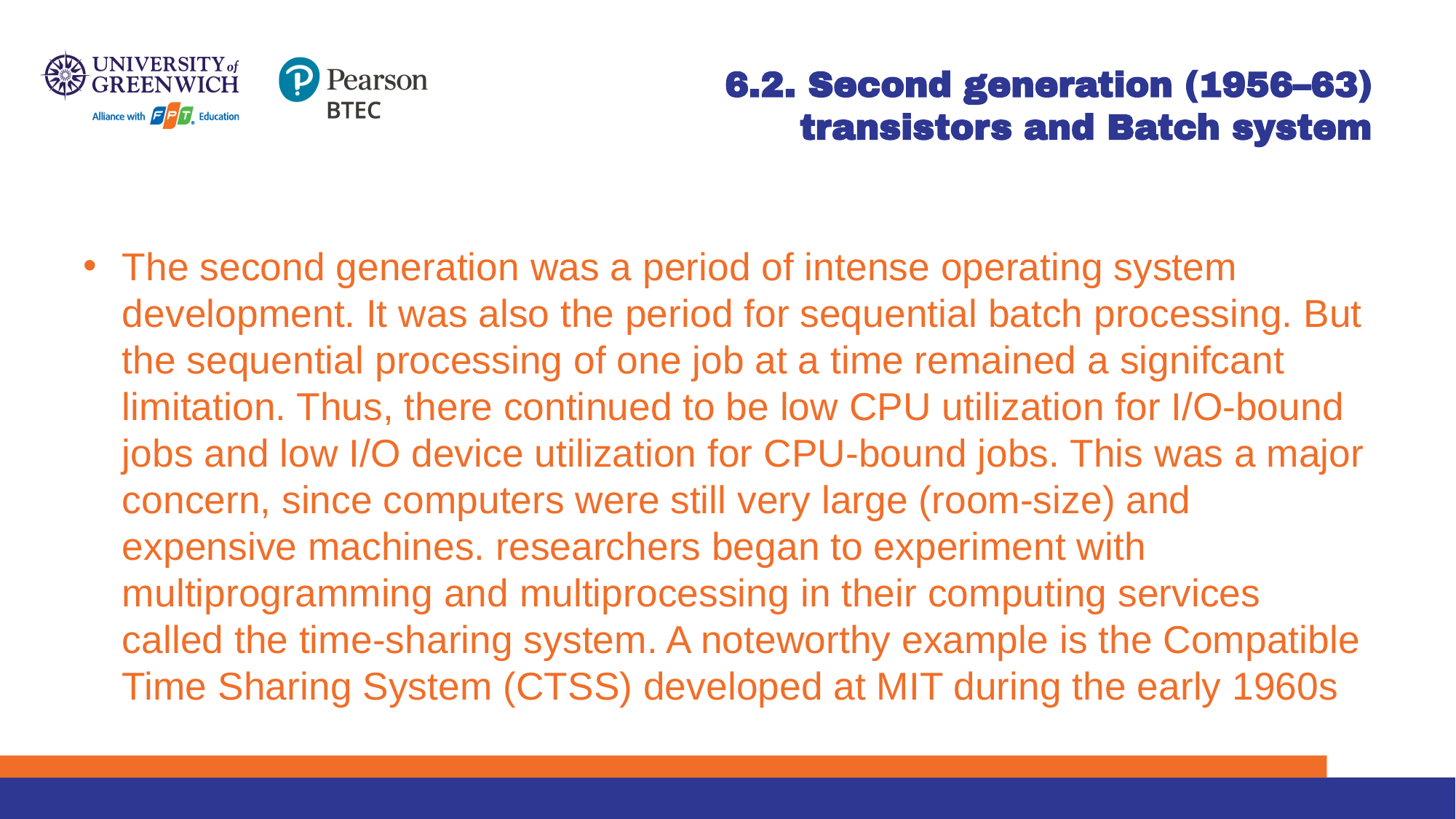

# 6.2. Second generation (1956–63) transistors and Batch system
The second generation was a period of intense operating system development. It was also the period for sequential batch processing. But the sequential processing of one job at a time remained a signifcant limitation. Thus, there continued to be low CPU utilization for I/O-bound jobs and low I/O device utilization for CPU-bound jobs. This was a major concern, since computers were still very large (room-size) and expensive machines. researchers began to experiment with multiprogramming and multiprocessing in their computing services called the time-sharing system. A noteworthy example is the Compatible Time Sharing System (CTSS) developed at MIT during the early 1960s